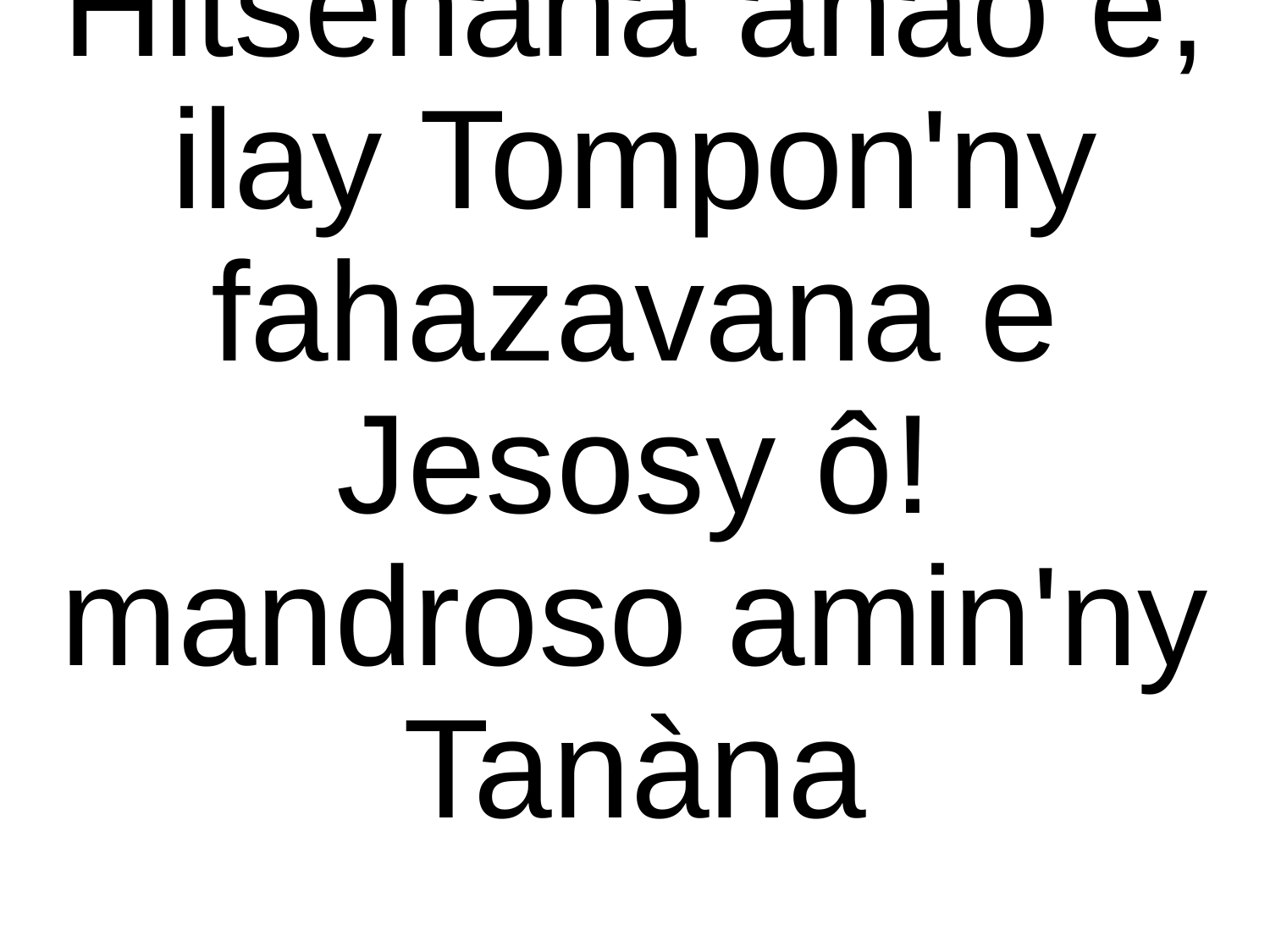

# Hitsenana anao e, ilay Tompon'ny fahazavana e Jesosy ô! mandroso amin'ny Tanàna